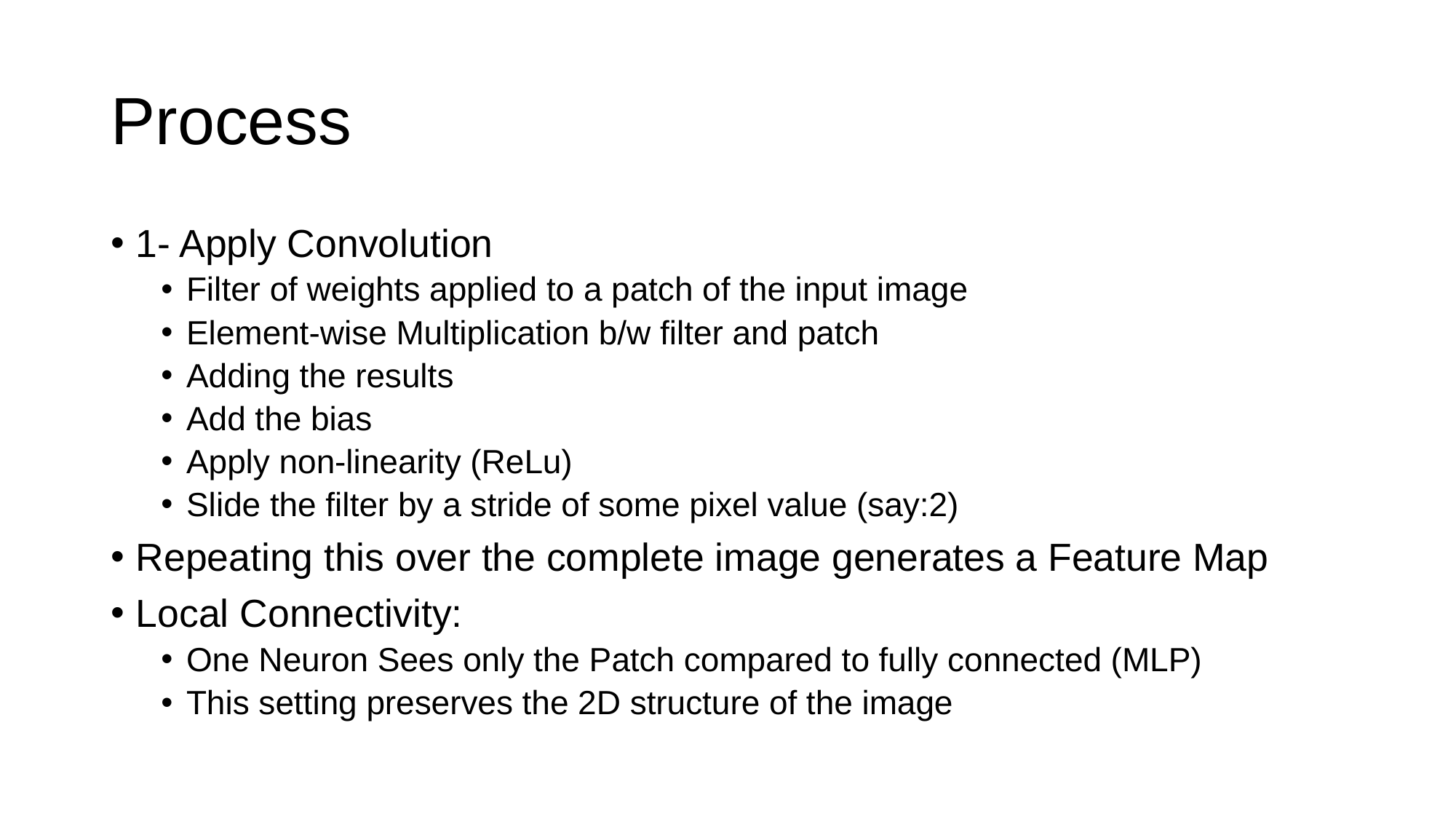

# Process
1- Apply Convolution
Filter of weights applied to a patch of the input image
Element-wise Multiplication b/w filter and patch
Adding the results
Add the bias
Apply non-linearity (ReLu)
Slide the filter by a stride of some pixel value (say:2)
Repeating this over the complete image generates a Feature Map
Local Connectivity:
One Neuron Sees only the Patch compared to fully connected (MLP)
This setting preserves the 2D structure of the image